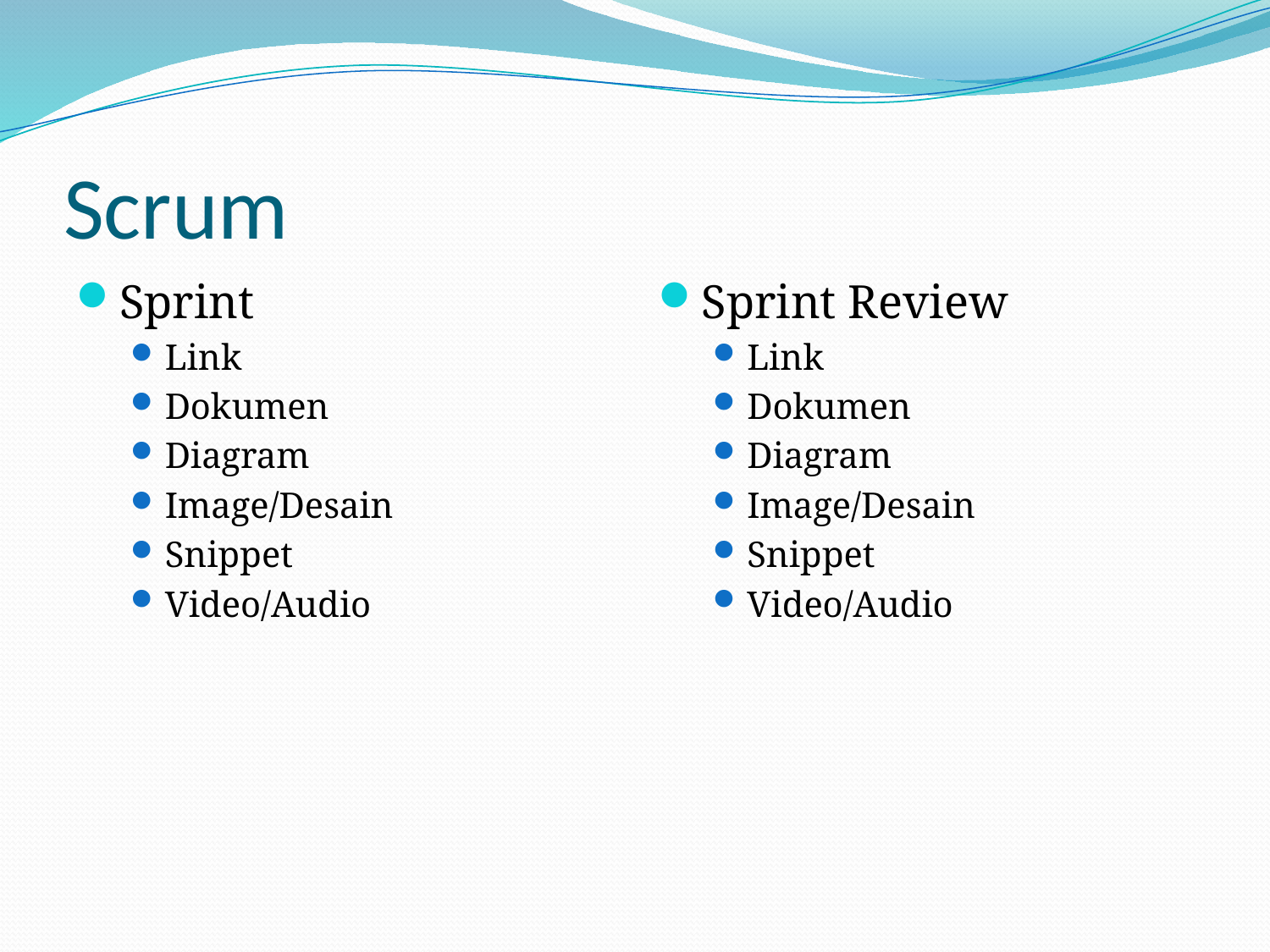

# Scrum
Sprint
Link
Dokumen
Diagram
Image/Desain
Snippet
Video/Audio

Sprint Review
Link
Dokumen
Diagram
Image/Desain
Snippet
Video/Audio